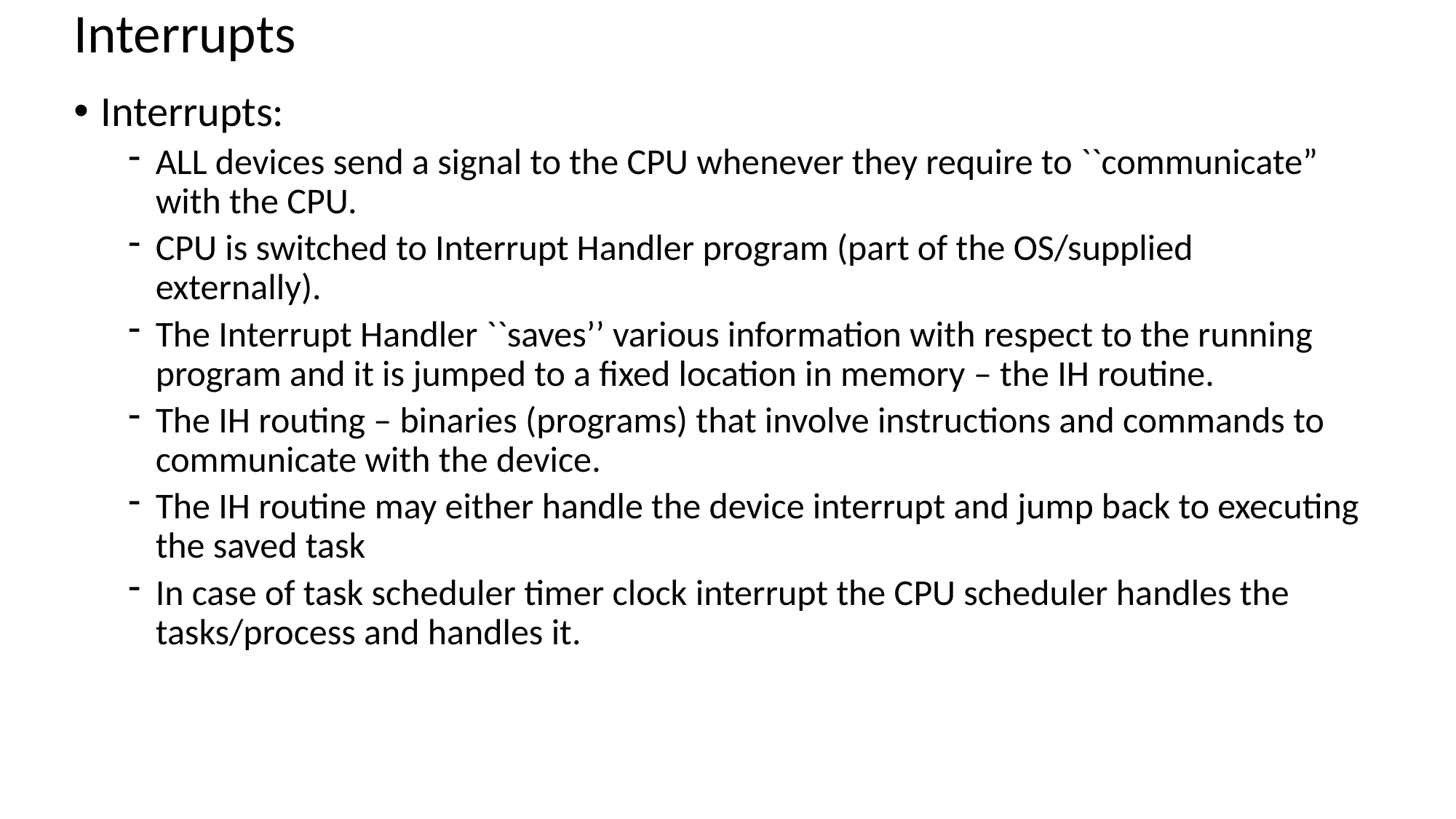

# Interrupts
Interrupts:
ALL devices send a signal to the CPU whenever they require to ``communicate” with the CPU.
CPU is switched to Interrupt Handler program (part of the OS/supplied externally).
The Interrupt Handler ``saves’’ various information with respect to the running program and it is jumped to a fixed location in memory – the IH routine.
The IH routing – binaries (programs) that involve instructions and commands to communicate with the device.
The IH routine may either handle the device interrupt and jump back to executing the saved task
In case of task scheduler timer clock interrupt the CPU scheduler handles the tasks/process and handles it.